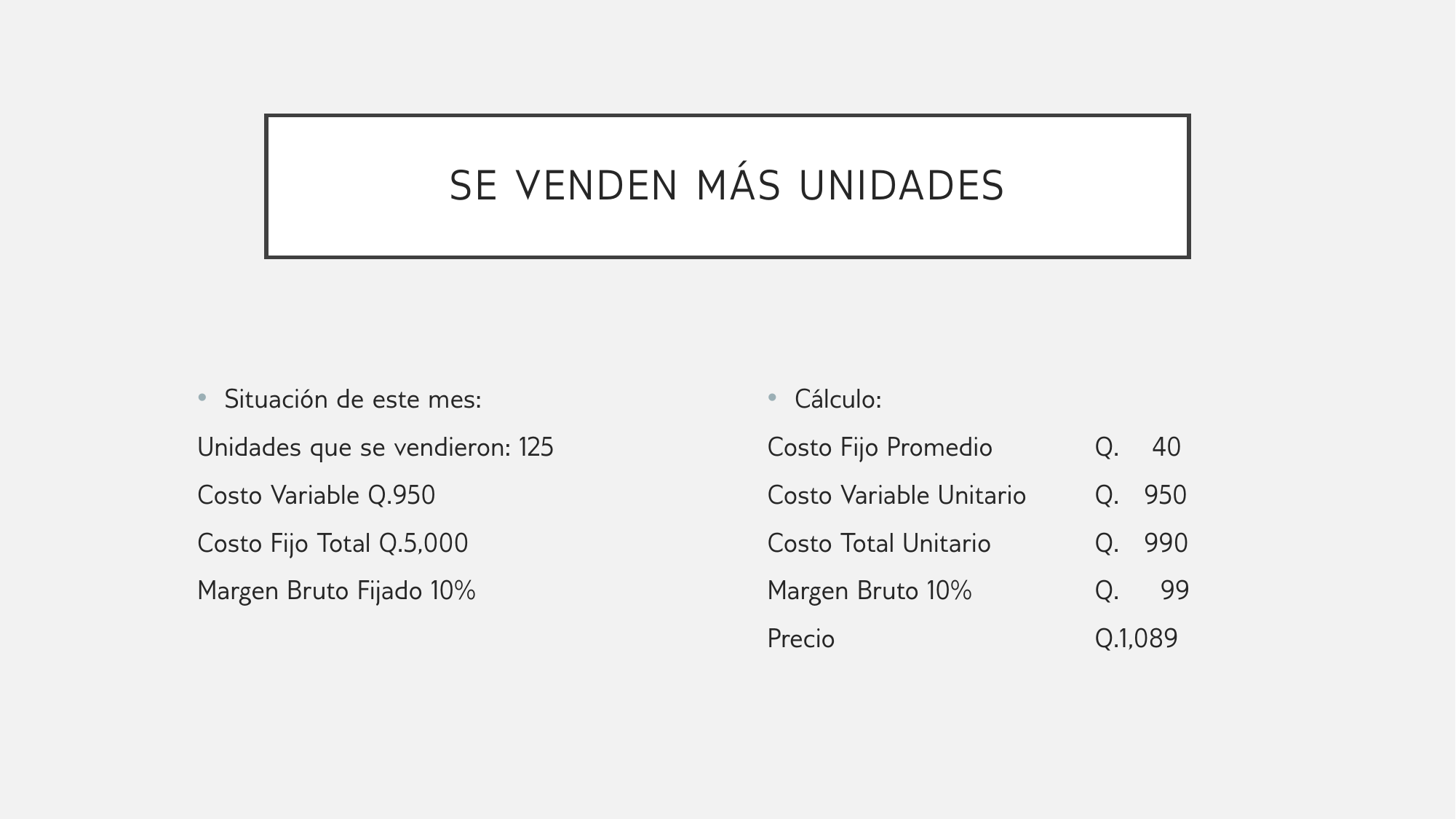

# Se venden más unidades
Situación de este mes:
Unidades que se vendieron: 125
Costo Variable Q.950
Costo Fijo Total Q.5,000
Margen Bruto Fijado 10%
Cálculo:
Costo Fijo Promedio	Q.    40
Costo Variable Unitario	Q.   950
Costo Total Unitario	Q.   990
Margen Bruto 10%		Q.     99
Precio			Q.1,089